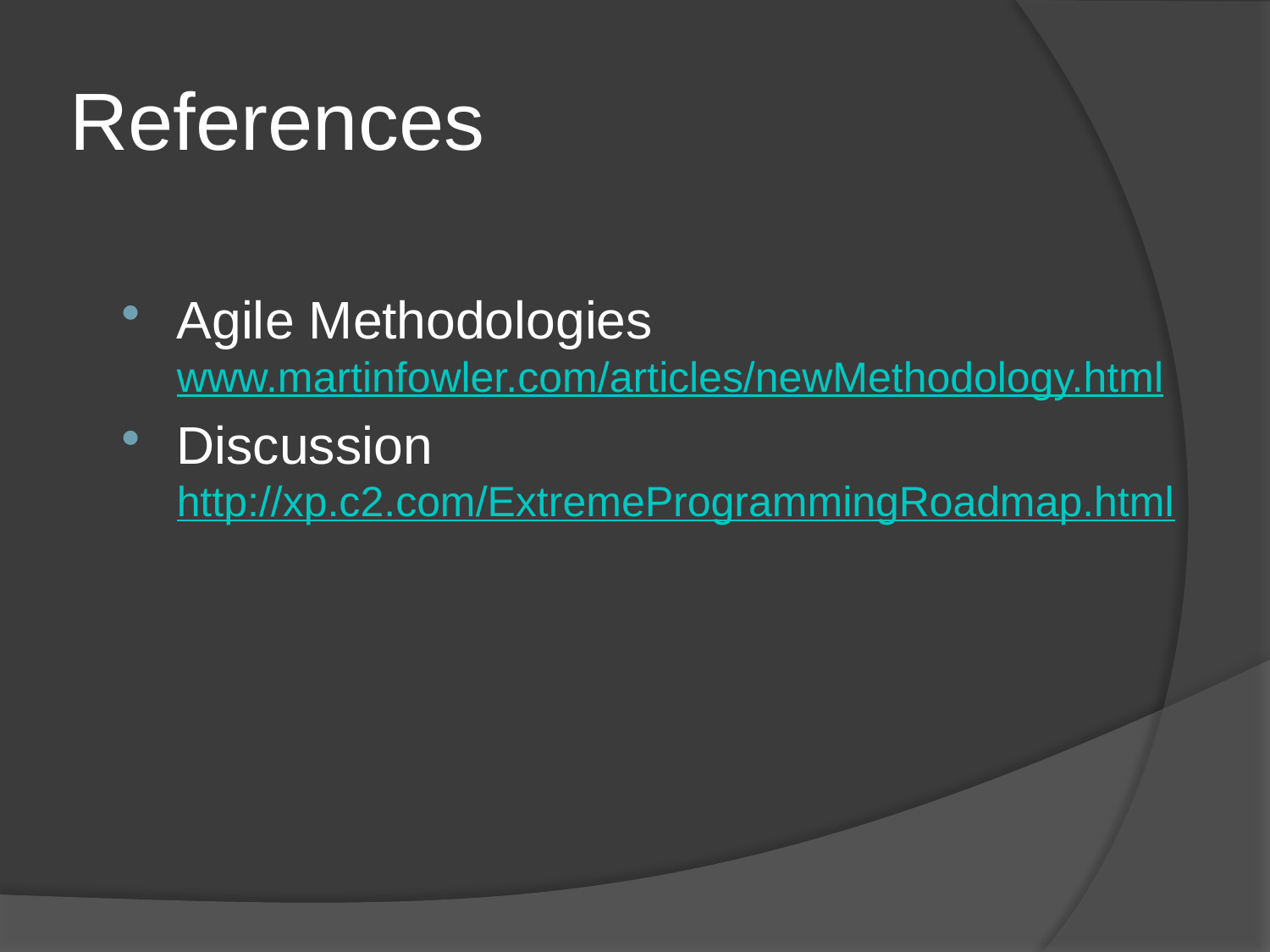

# References
Agile Methodologies www.martinfowler.com/articles/newMethodology.html
Discussion http://xp.c2.com/ExtremeProgrammingRoadmap.html